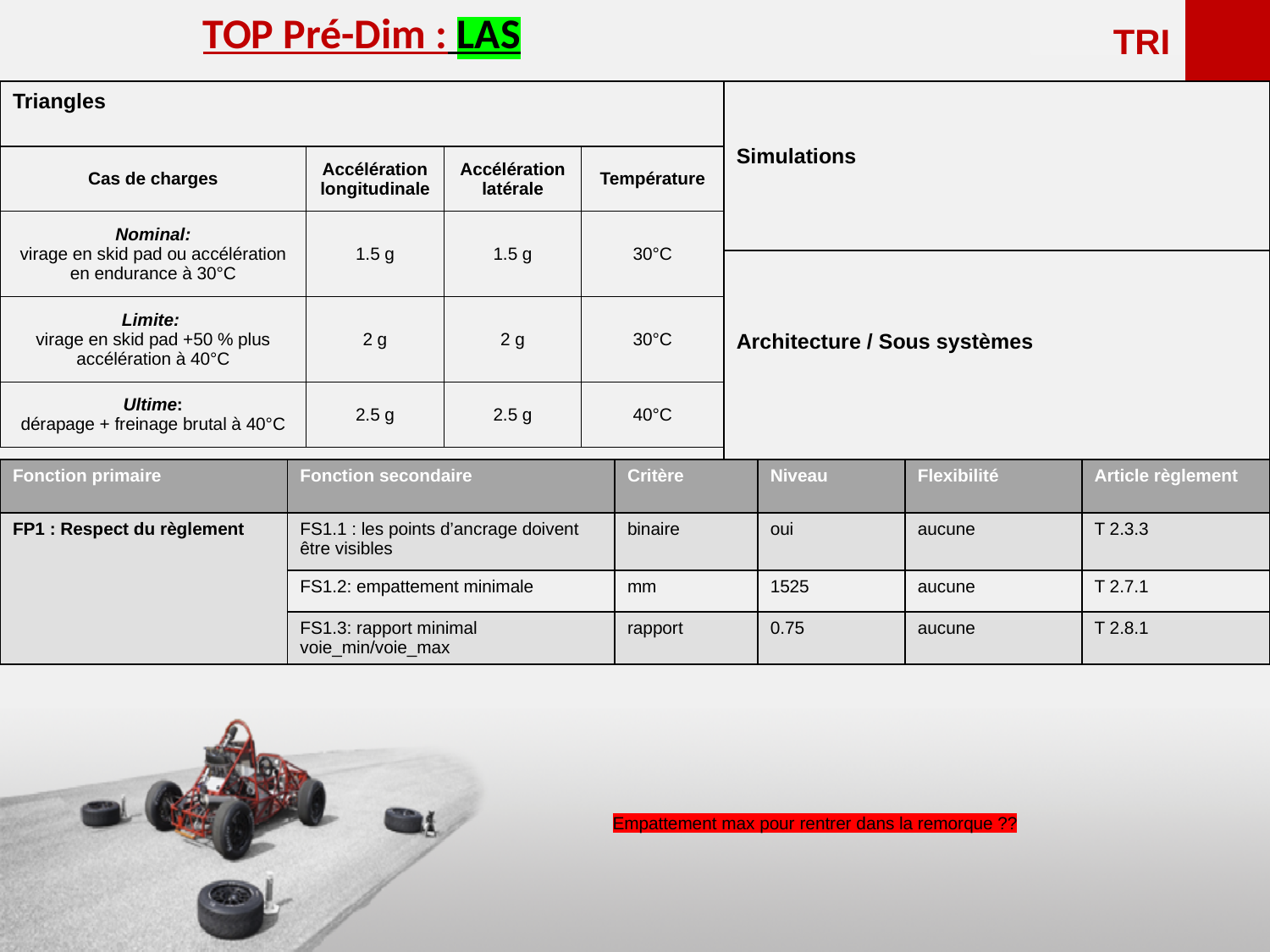

<<<<<<
TOP Pré-Dim : LAS
TRI
Triangles
Simulations

| Cas de charges | Accélération longitudinale | Accélération latérale | Température |
| --- | --- | --- | --- |
| Nominal: virage en skid pad ou accélération en endurance à 30°C | 1.5 g | 1.5 g | 30°C |
| Limite: virage en skid pad +50 % plus accélération à 40°C | 2 g | 2 g | 30°C |
| Ultime: dérapage + freinage brutal à 40°C | 2.5 g | 2.5 g | 40°C |
Architecture / Sous systèmes

| Fonction primaire | Fonction secondaire | Critère | Niveau | Flexibilité | Article règlement |
| --- | --- | --- | --- | --- | --- |
| FP1 : Respect du règlement | FS1.1 : les points d’ancrage doivent être visibles | binaire | oui | aucune | T 2.3.3 |
|  | FS1.2: empattement minimale | mm | 1525 | aucune | T 2.7.1 |
|  | FS1.3: rapport minimal voie\_min/voie\_max | rapport | 0.75 | aucune | T 2.8.1 |
Empattement max pour rentrer dans la remorque ??